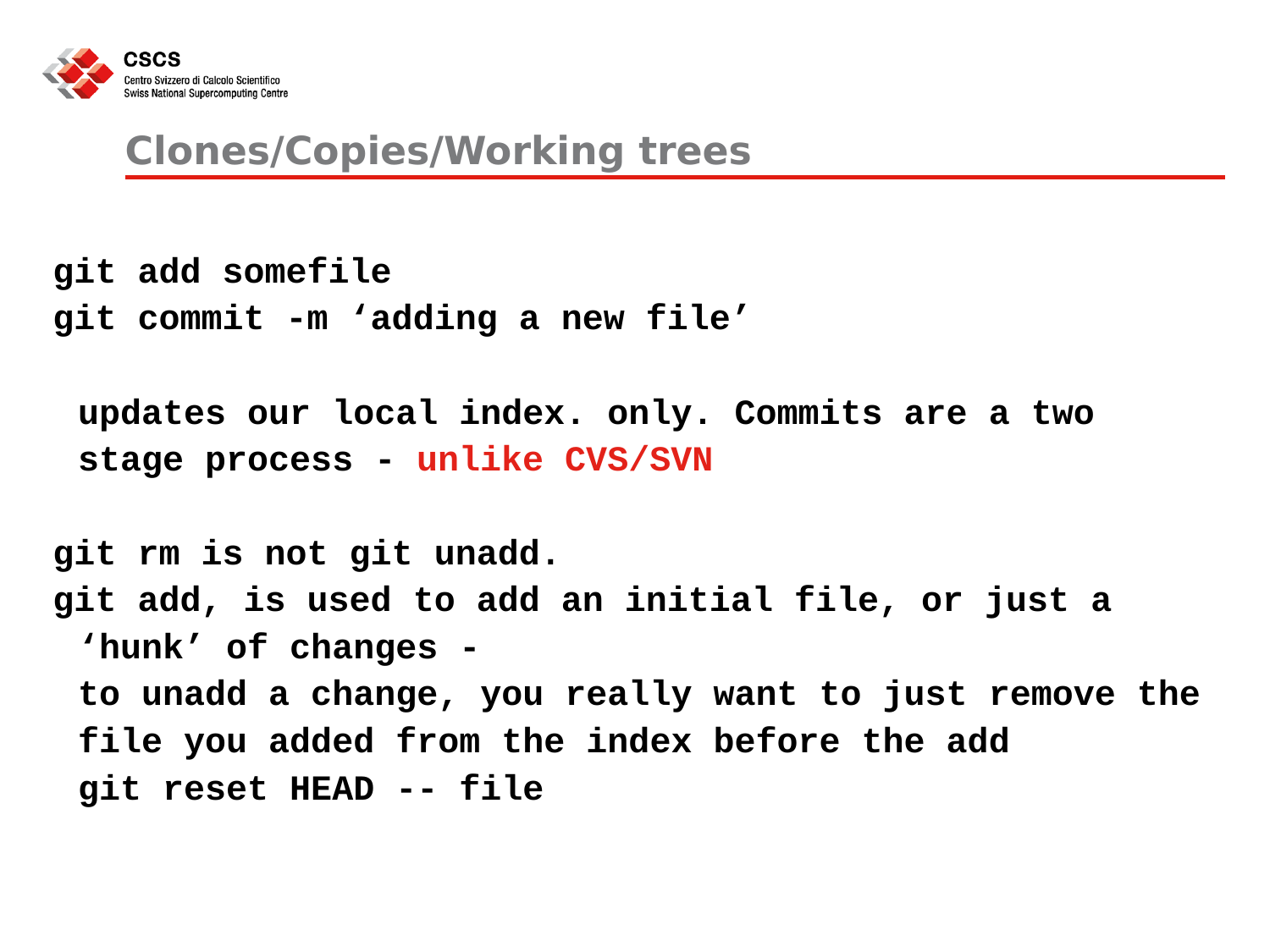

# Clones/Copies/Working trees
git add somefile
git commit -m ‘adding a new file’

	updates our local index. only. Commits are a two stage process - unlike CVS/SVN

git rm is not git unadd.
git add, is used to add an initial file, or just a ‘hunk’ of changes -
	to unadd a change, you really want to just remove the file you added from the index before the add
	git reset HEAD -- file